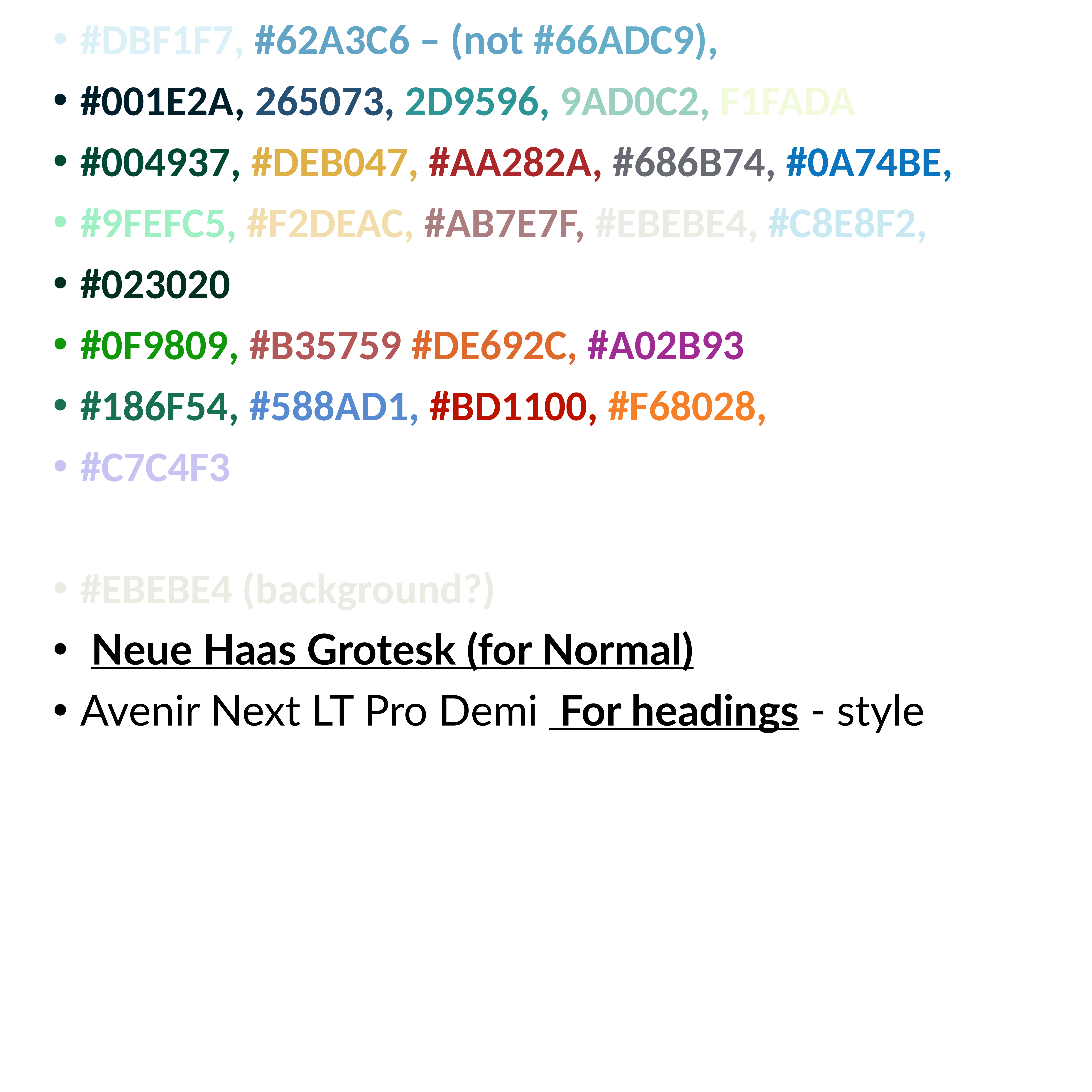

#DBF1F7, #62A3C6 – (not #66ADC9),
#001E2A, 265073, 2D9596, 9AD0C2, F1FADA
#004937, #DEB047, #AA282A, #686B74, #0A74BE,
#9FEFC5, #F2DEAC, #AB7E7F, #EBEBE4, #C8E8F2,
#023020
#0F9809, #B35759 #DE692C, #A02B93
#186F54, #588AD1, #BD1100, #F68028,
#C7C4F3

#EBEBE4 (background?)
 Neue Haas Grotesk (for Normal)
Avenir Next LT Pro Demi  For headings - style